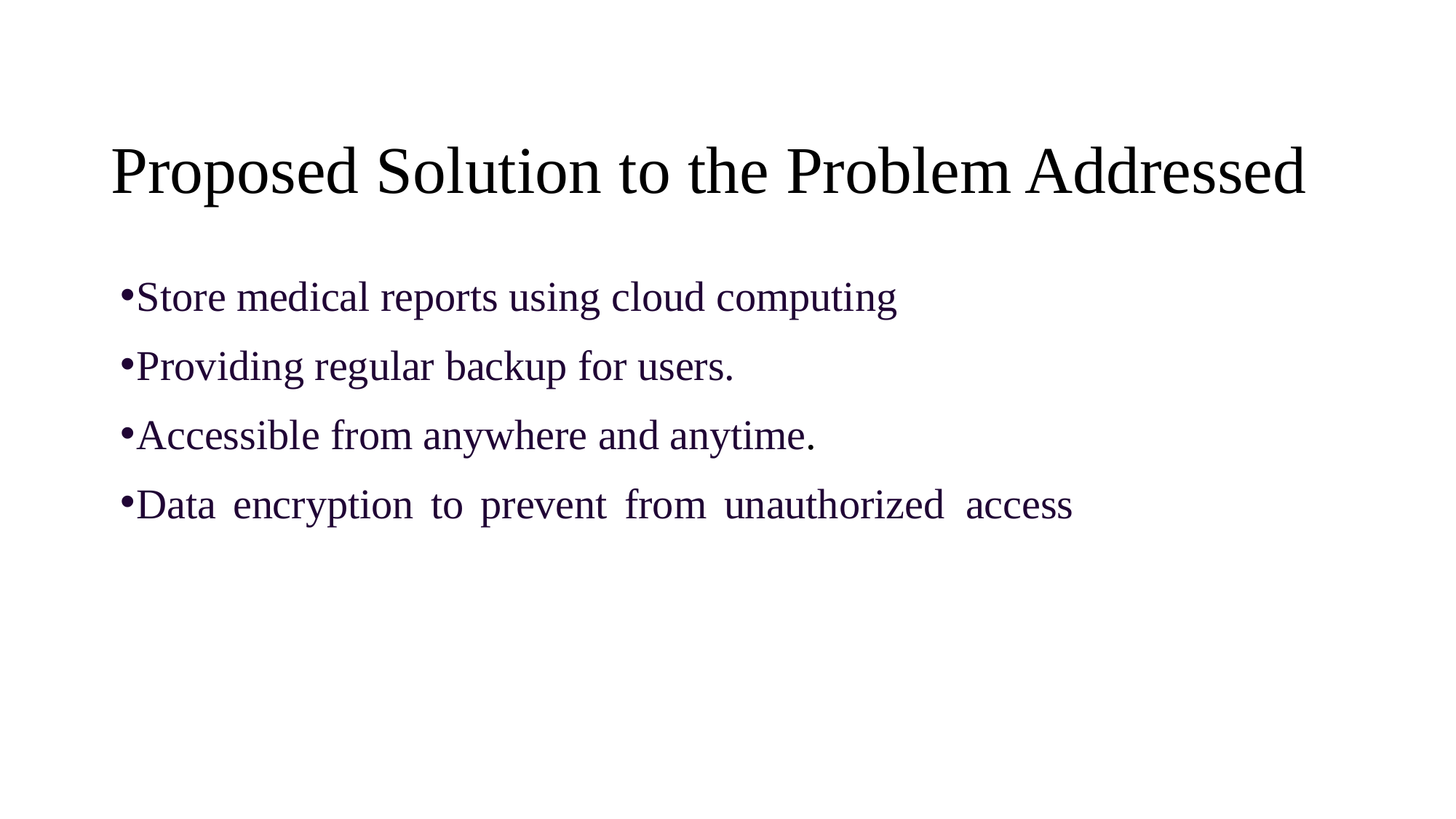

# Proposed Solution to the Problem Addressed
Store medical reports using cloud computing
Providing regular backup for users.
Accessible from anywhere and anytime.
Data encryption to prevent from unauthorized  access